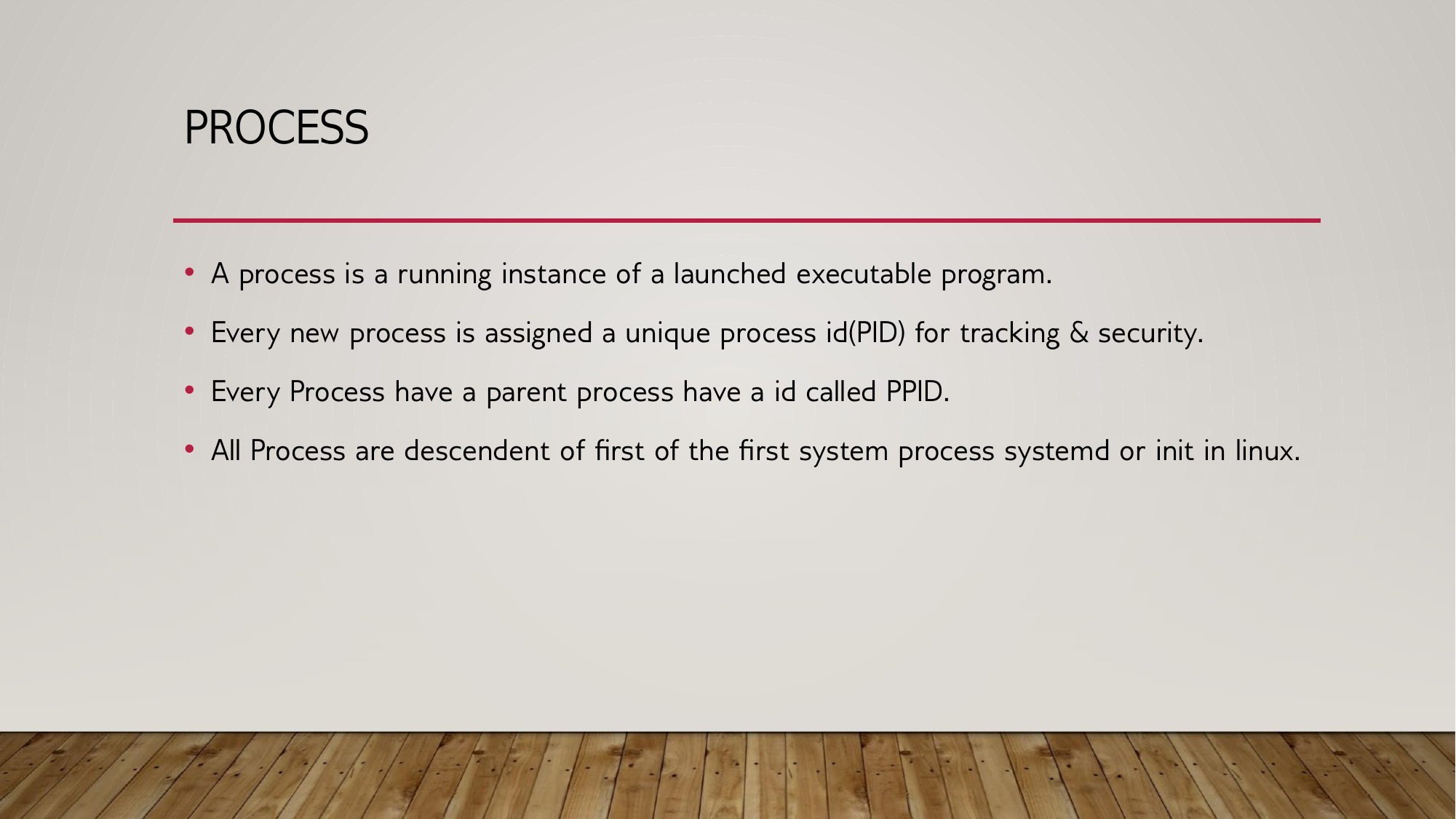

# PROCESS
A process is a running instance of a launched executable program.
Every new process is assigned a unique process id(PID) for tracking & security.
Every Process have a parent process have a id called PPID.
All Process are descendent of first of the first system process systemd or init in linux.